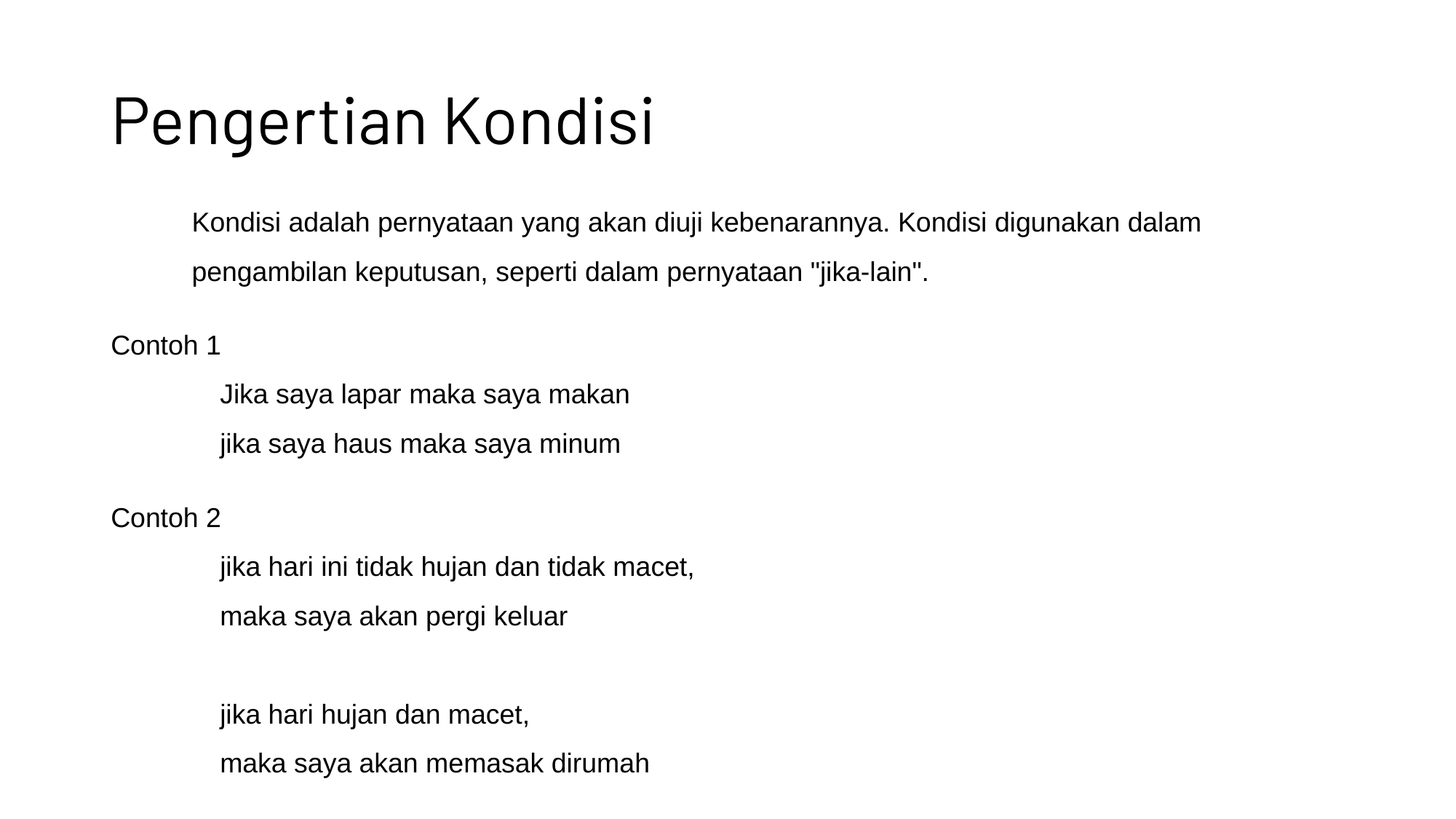

# Pengertian Kondisi
Kondisi adalah pernyataan yang akan diuji kebenarannya. Kondisi digunakan dalam pengambilan keputusan, seperti dalam pernyataan "jika-lain".
Contoh 1
	Jika saya lapar maka saya makan
	jika saya haus maka saya minum
Contoh 2
	jika hari ini tidak hujan dan tidak macet,
	maka saya akan pergi keluar

	jika hari hujan dan macet,
	maka saya akan memasak dirumah